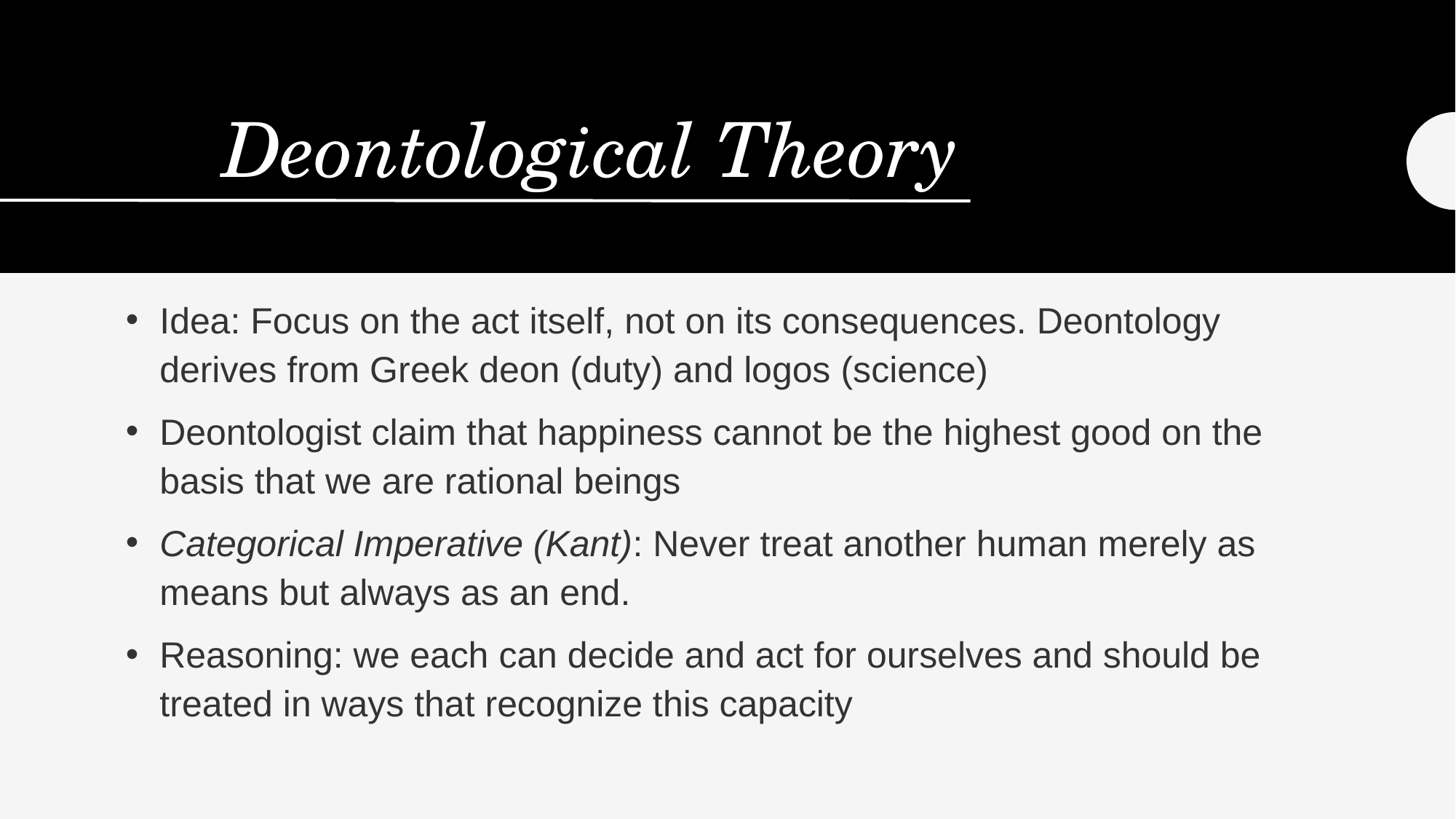

# Deontological Theory

Idea: Focus on the act itself, not on its consequences. Deontology derives from Greek deon (duty) and logos (science)
Deontologist claim that happiness cannot be the highest good on the basis that we are rational beings
Categorical Imperative (Kant): Never treat another human merely as means but always as an end.
Reasoning: we each can decide and act for ourselves and should be treated in ways that recognize this capacity